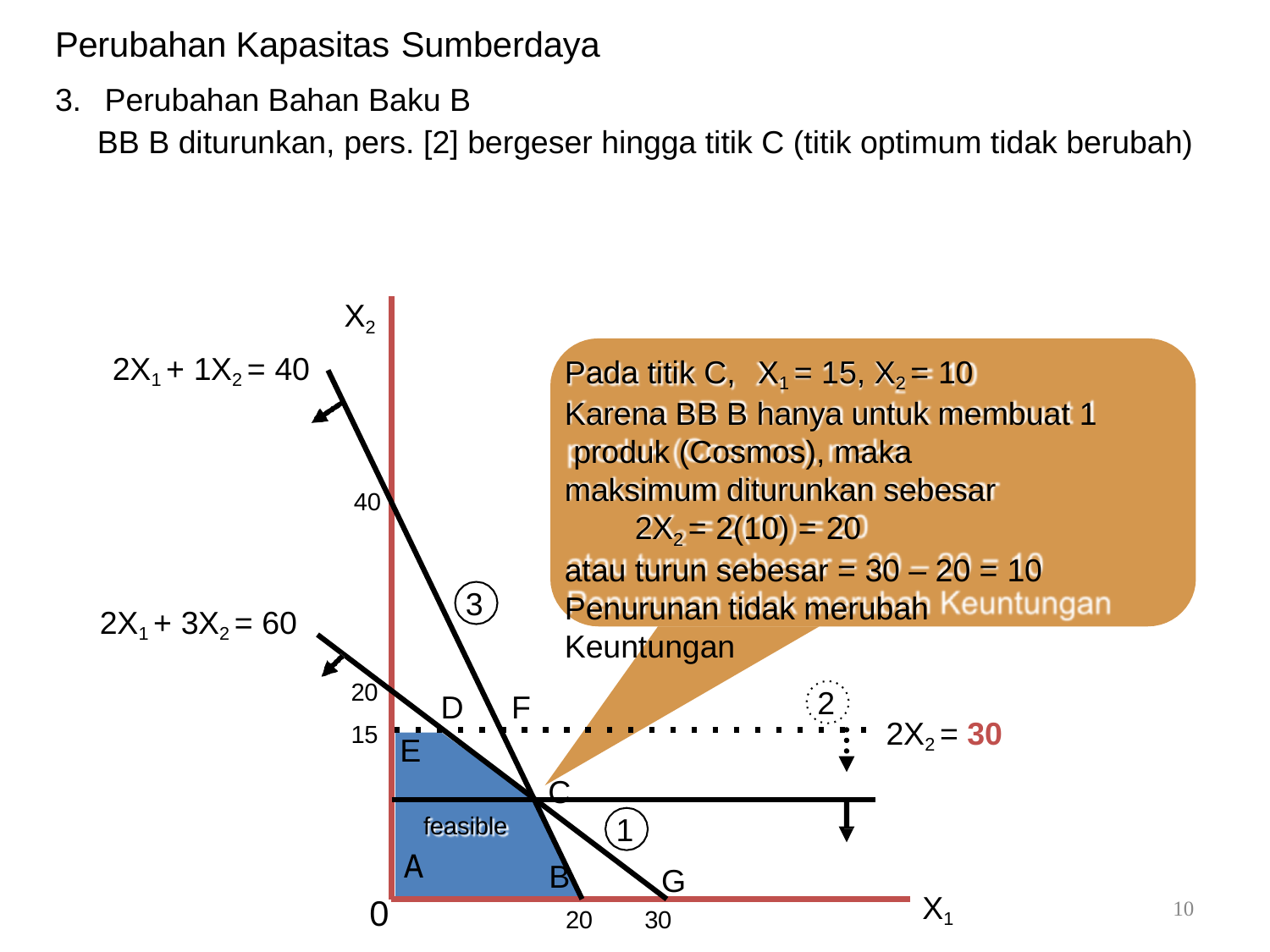

# Perubahan Kapasitas Sumberdaya
3.	Perubahan Bahan Baku B
BB B diturunkan, pers. [2] bergeser hingga titik C (titik optimum tidak berubah)
X2

2X1 + 1X2 = 40
Pada titik C,	X1 = 15, X2 = 10
Karena BB B hanya untuk membuat 1  produk (Cosmos), maka
maksimum diturunkan sebesar
2X2 = 2(10) = 20
atau turun sebesar = 30 – 20 = 10
Penurunan tidak merubah Keuntungan

40

3
2X1 + 3X2 = 60

20

2
D	F
2X2 = 30
15

E

C

feasible
1
A
B
20
G
30
X1
0
10